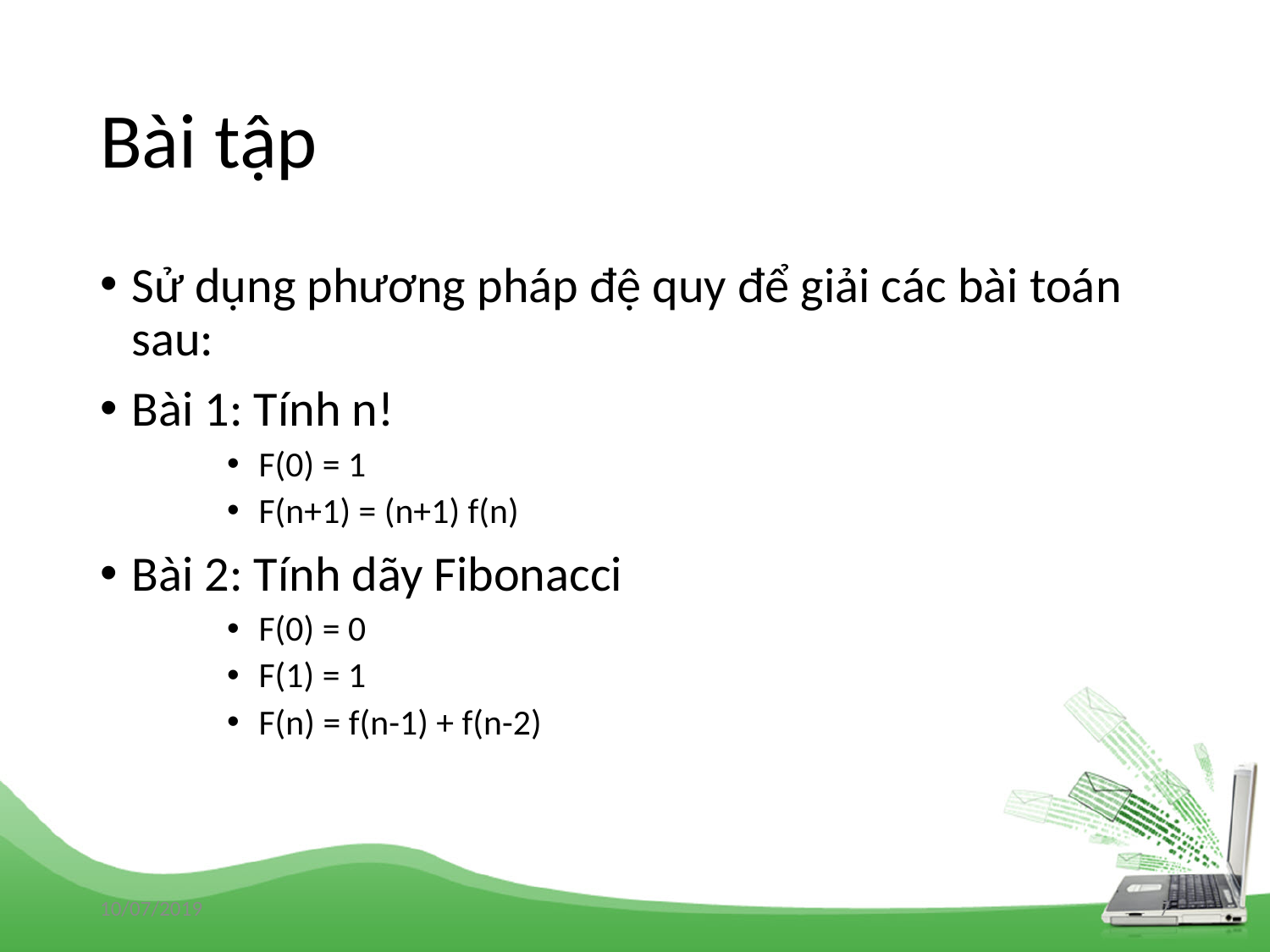

# Bài tập
Sử dụng phương pháp đệ quy để giải các bài toán sau:
Bài 1: Tính n!
F(0) = 1
F(n+1) = (n+1) f(n)
Bài 2: Tính dãy Fibonacci
F(0) = 0
F(1) = 1
F(n) = f(n-1) + f(n-2)
10/07/2019
7